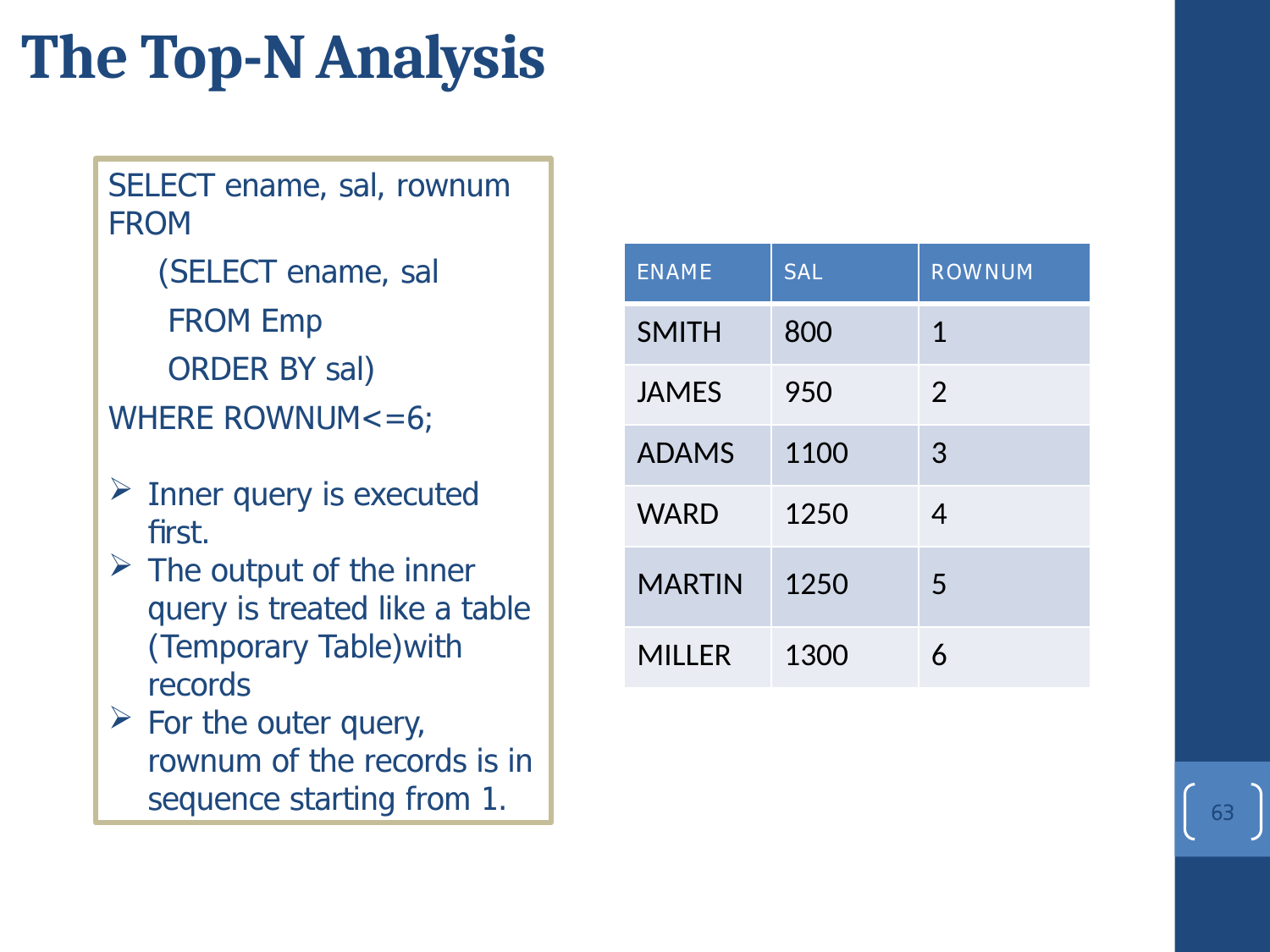

# The Top-N Analysis
SELECT ename, sal, rownum  FROM
     (SELECT ename, sal
      FROM Emp
      ORDER BY sal)
WHERE ROWNUM<=6;

Inner query is executed first.
The output of the inner query is treated like a table (Temporary Table)with records
For the outer query, rownum of the records is in sequence starting from 1.
| ENAME | SAL | ROWNUM |
| --- | --- | --- |
| SMITH | 800 | 1 |
| JAMES | 950 | 2 |
| ADAMS | 1100 | 3 |
| WARD | 1250 | 4 |
| MARTIN | 1250 | 5 |
| MILLER | 1300 | 6 |
63